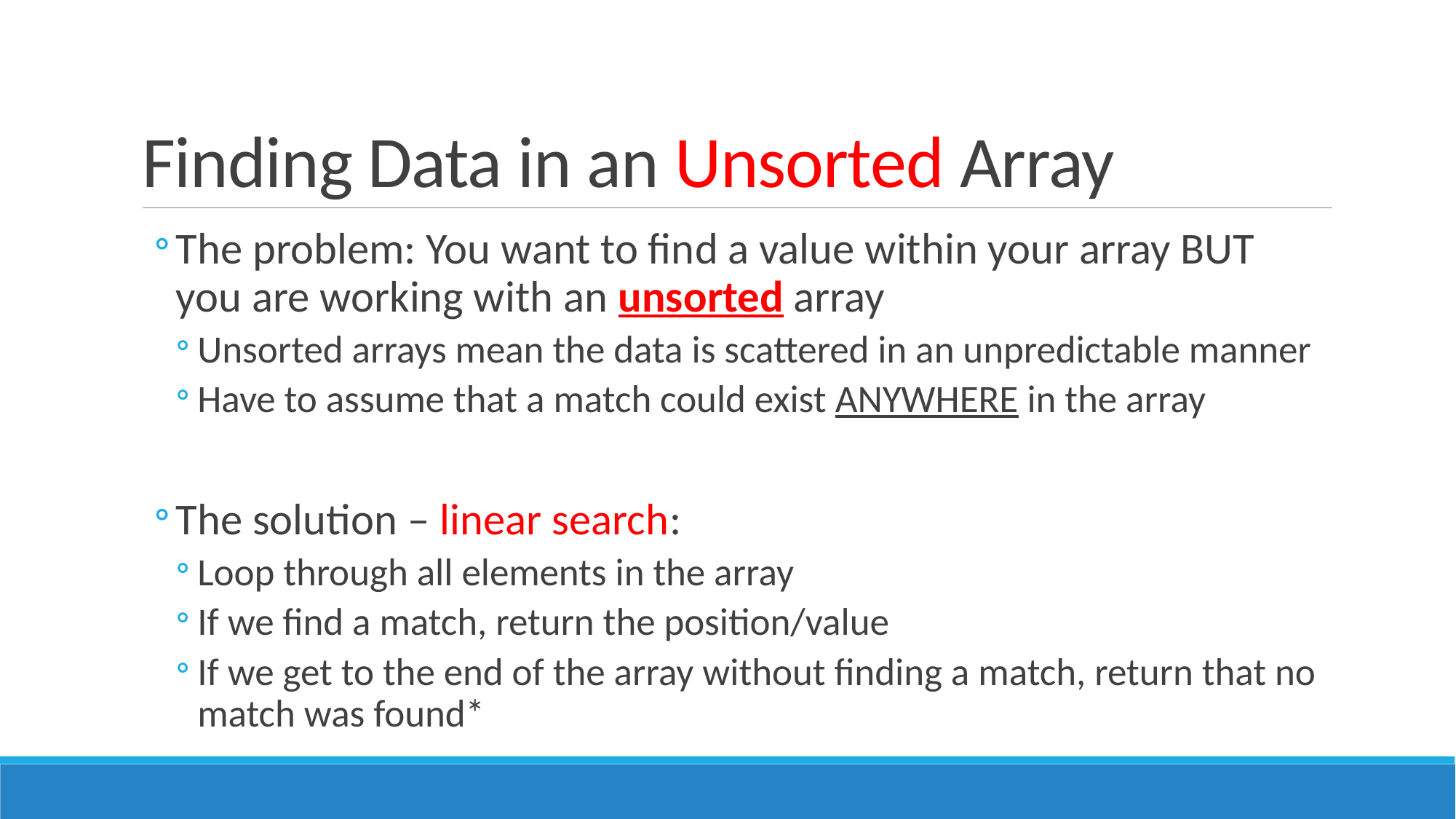

# Finding Data in an Unsorted Array
The problem: You want to find a value within your array BUT you are working with an unsorted array
Unsorted arrays mean the data is scattered in an unpredictable manner
Have to assume that a match could exist ANYWHERE in the array

The solution – linear search:
Loop through all elements in the array
If we find a match, return the position/value
If we get to the end of the array without finding a match, return that no match was found*